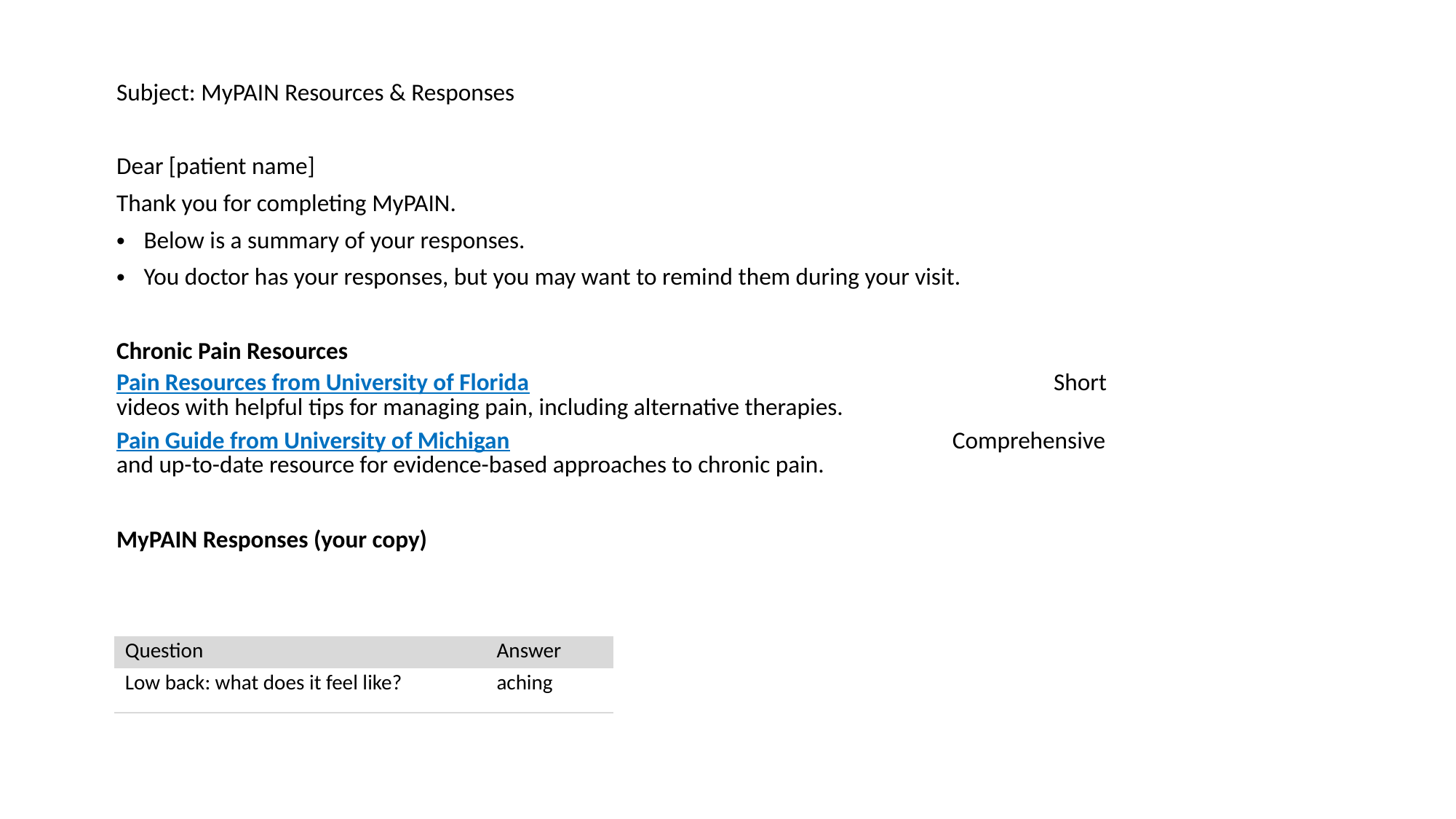

Subject: MyPAIN Resources & Responses

Dear [patient name]
Thank you for completing MyPAIN.
Below is a summary of your responses.
You doctor has your responses, but you may want to remind them during your visit.

Chronic Pain Resources
Pain Resources from University of Florida                                                                                                Short videos with helpful tips for managing pain, including alternative therapies.
Pain Guide from University of Michigan                                                                                 Comprehensive and up-to-date resource for evidence-based approaches to chronic pain.

MyPAIN Responses (your copy)
|  |  |
| --- | --- |
| Question | Answer |
| Low back: what does it feel like? | aching |